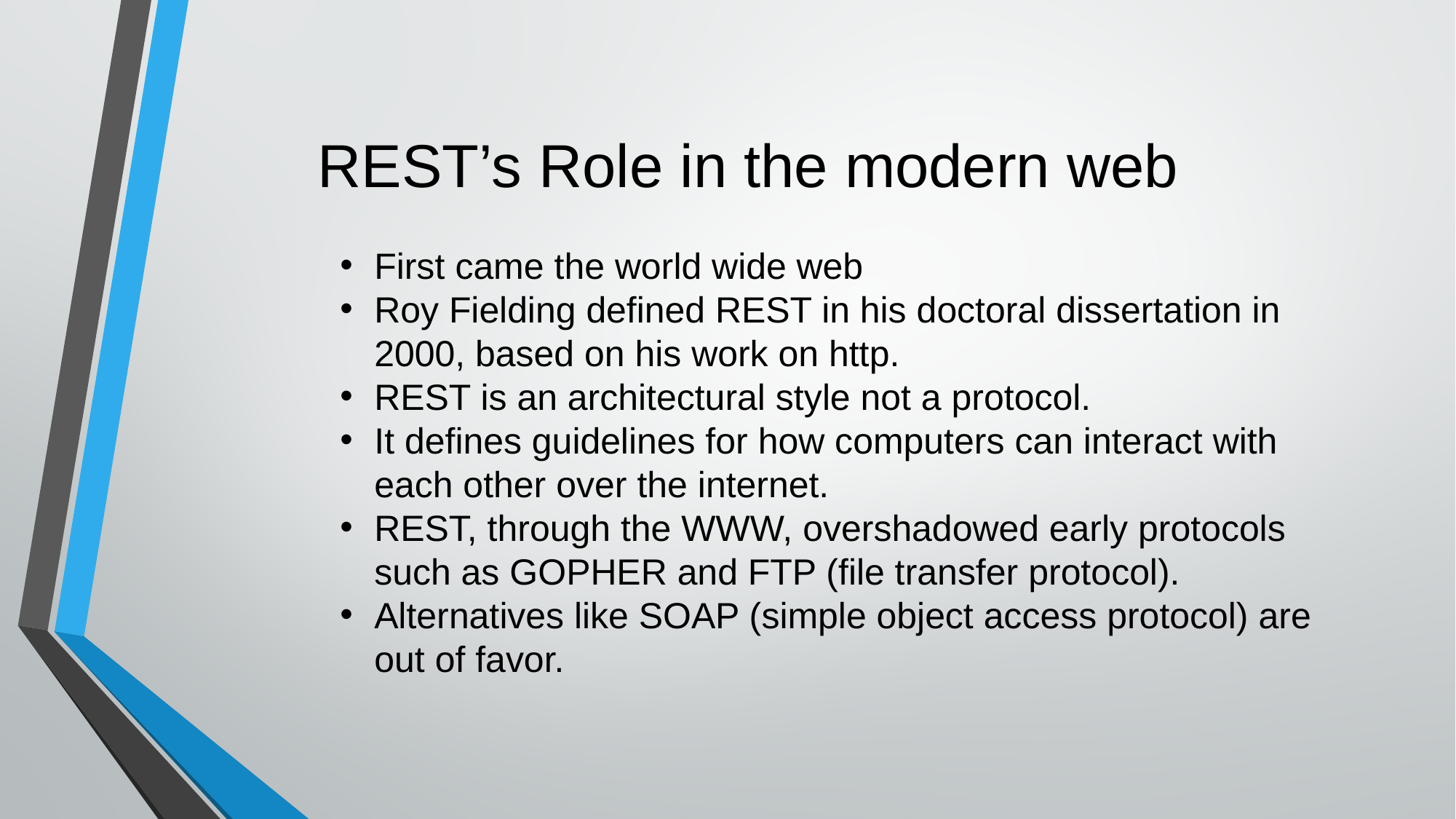

# REST’s Role in the modern web
First came the world wide web
Roy Fielding defined REST in his doctoral dissertation in 2000, based on his work on http.
REST is an architectural style not a protocol.
It defines guidelines for how computers can interact with each other over the internet.
REST, through the WWW, overshadowed early protocols such as GOPHER and FTP (file transfer protocol).
Alternatives like SOAP (simple object access protocol) are out of favor.